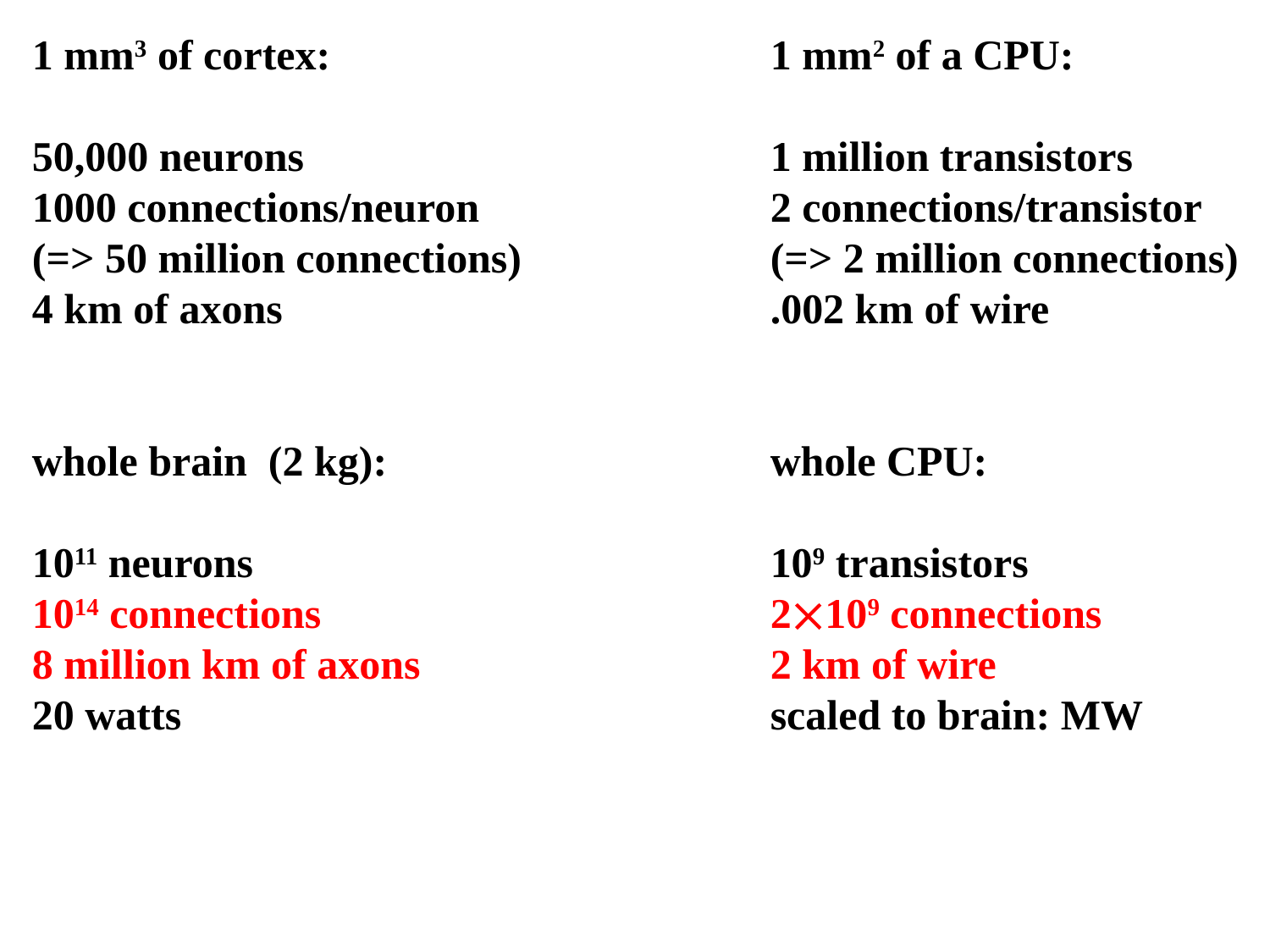

1 mm3 of cortex:

50,000 neurons
1000 connections/neuron
(=> 50 million connections)
4 km of axons

whole brain  (2 kg):

1011 neurons
1014 connections
8 million km of axons
20 watts
1 mm2 of a CPU:

1 million transistors
2 connections/transistor
(=> 2 million connections)
.002 km of wire

whole CPU:

109 transistors
2×109 connections
2 km of wire
scaled to brain: MW